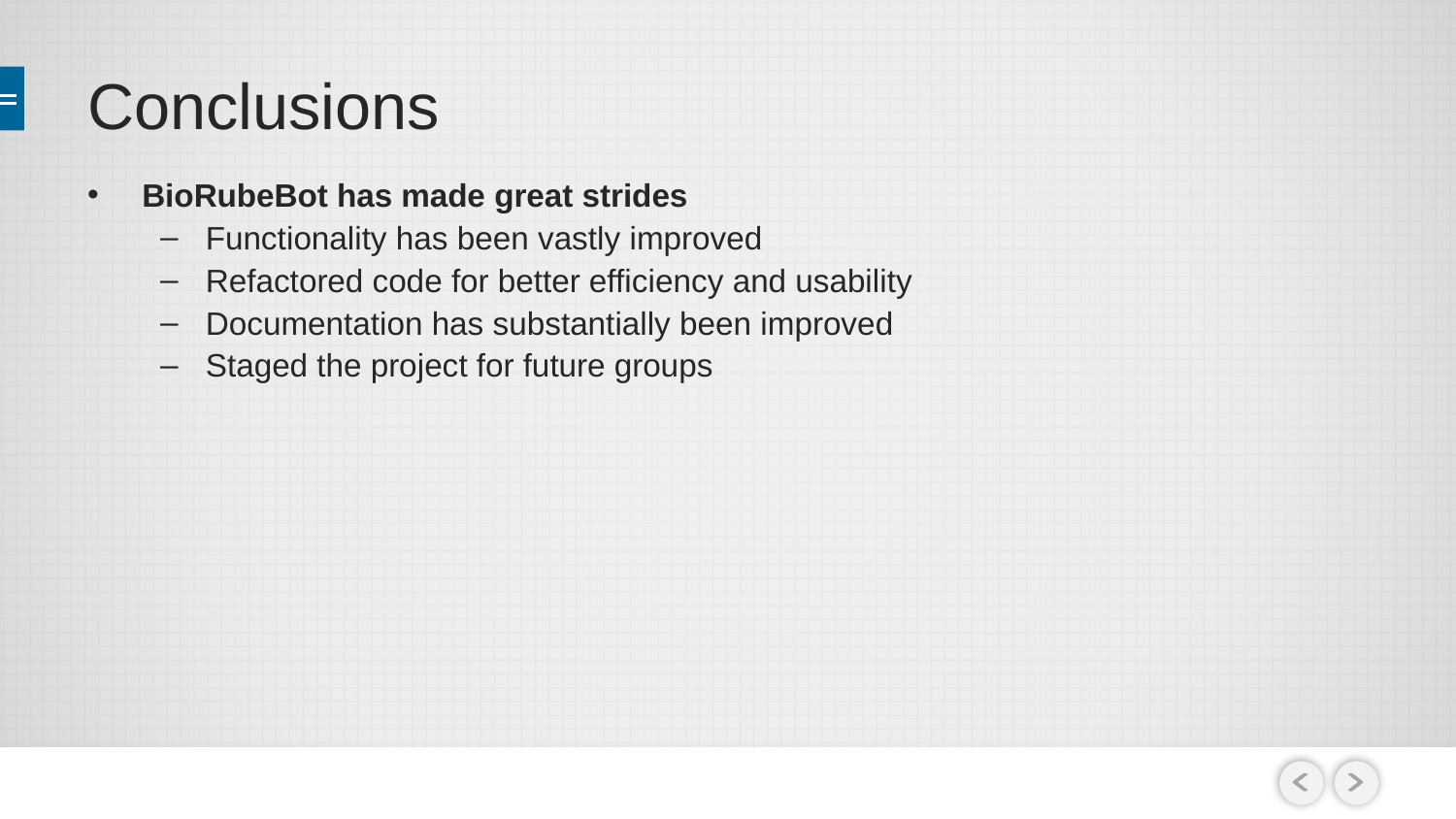

# Conclusions
BioRubeBot has made great strides
Functionality has been vastly improved
Refactored code for better efficiency and usability
Documentation has substantially been improved
Staged the project for future groups